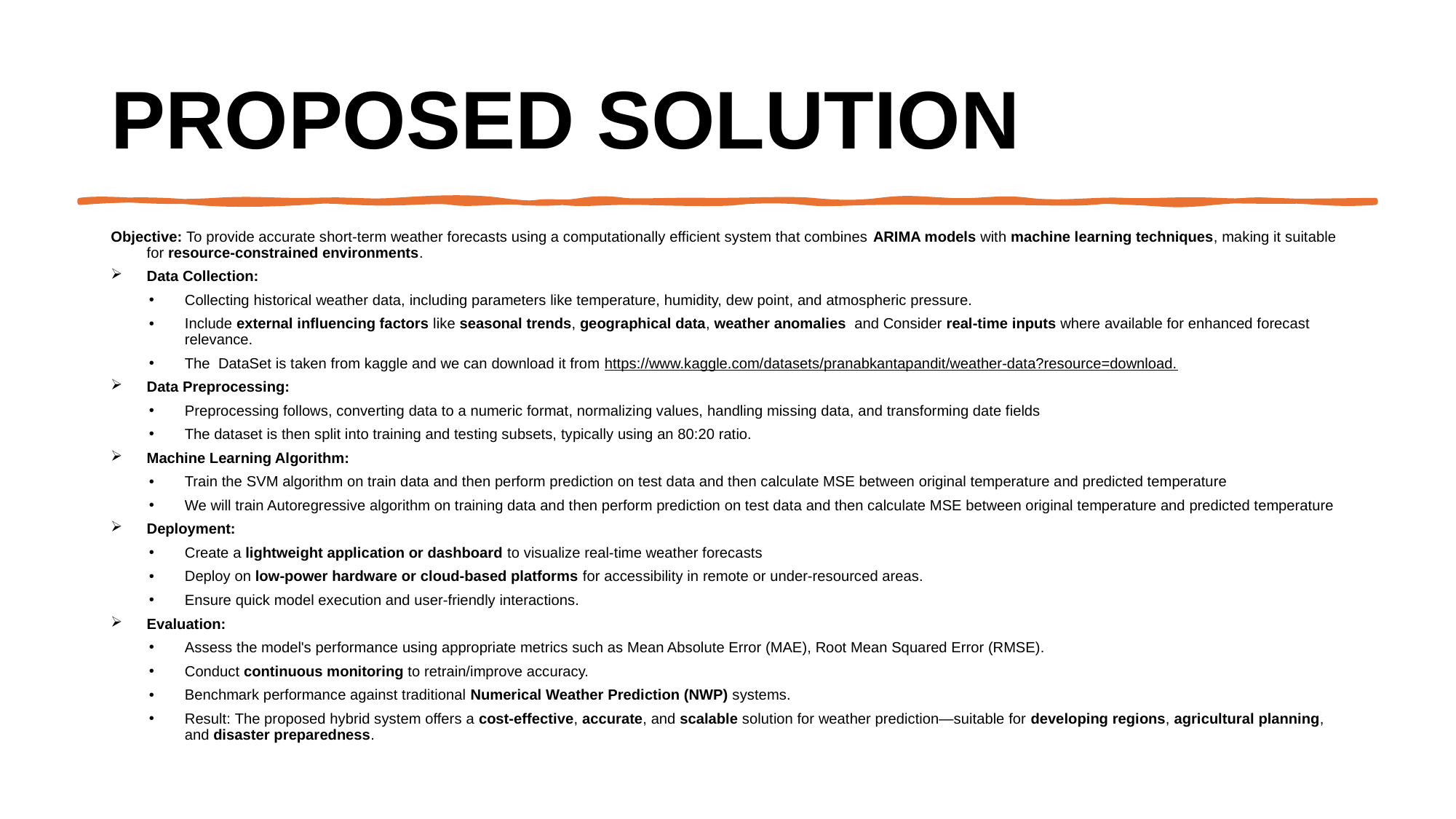

# Proposed Solution

Objective: To provide accurate short-term weather forecasts using a computationally efficient system that combines ARIMA models with machine learning techniques, making it suitable for resource-constrained environments.
Data Collection:
Collecting historical weather data, including parameters like temperature, humidity, dew point, and atmospheric pressure.
Include external influencing factors like seasonal trends, geographical data, weather anomalies  and Consider real-time inputs where available for enhanced forecast relevance.
The  DataSet is taken from kaggle and we can download it from https://www.kaggle.com/datasets/pranabkantapandit/weather-data?resource=download.
Data Preprocessing:
Preprocessing follows, converting data to a numeric format, normalizing values, handling missing data, and transforming date fields
The dataset is then split into training and testing subsets, typically using an 80:20 ratio.
Machine Learning Algorithm:
Train the SVM algorithm on train data and then perform prediction on test data and then calculate MSE between original temperature and predicted temperature
We will train Autoregressive algorithm on training data and then perform prediction on test data and then calculate MSE between original temperature and predicted temperature
Deployment:
Create a lightweight application or dashboard to visualize real-time weather forecasts
Deploy on low-power hardware or cloud-based platforms for accessibility in remote or under-resourced areas.
Ensure quick model execution and user-friendly interactions.
Evaluation:
Assess the model's performance using appropriate metrics such as Mean Absolute Error (MAE), Root Mean Squared Error (RMSE).
Conduct continuous monitoring to retrain/improve accuracy.
Benchmark performance against traditional Numerical Weather Prediction (NWP) systems.
Result: The proposed hybrid system offers a cost-effective, accurate, and scalable solution for weather prediction—suitable for developing regions, agricultural planning, and disaster preparedness.